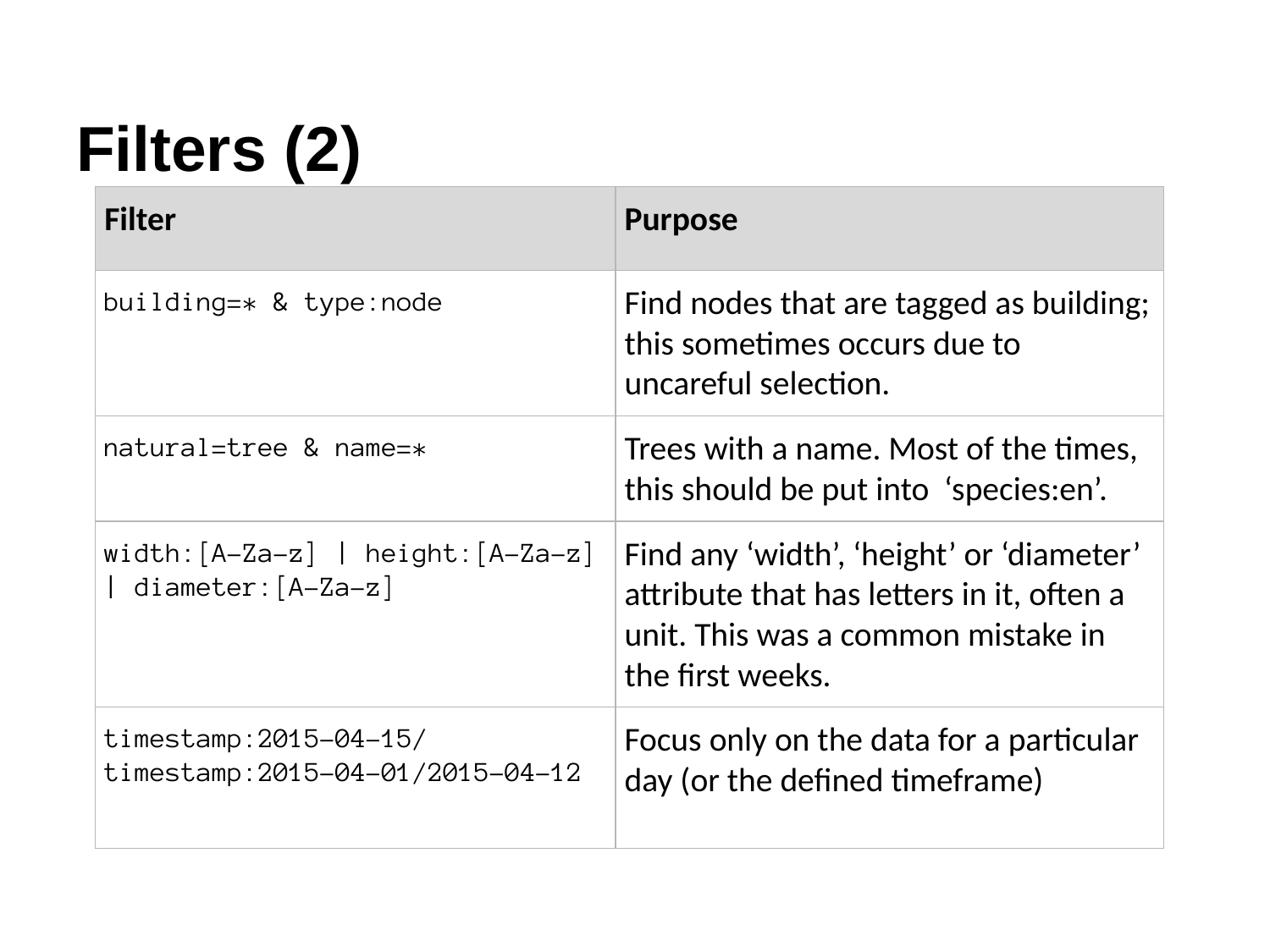

# Filters (2)
| Filter | Purpose |
| --- | --- |
| building=\* & type:node | Find nodes that are tagged as building; this sometimes occurs due to uncareful selection. |
| natural=tree & name=\* | Trees with a name. Most of the times, this should be put into ‘species:en’. |
| width:[A-Za-z] | height:[A-Za-z] | diameter:[A-Za-z] | Find any ‘width’, ‘height’ or ‘diameter’ attribute that has letters in it, often a unit. This was a common mistake in the first weeks. |
| timestamp:2015-04-15/ timestamp:2015-04-01/2015-04-12 | Focus only on the data for a particular day (or the defined timeframe) |